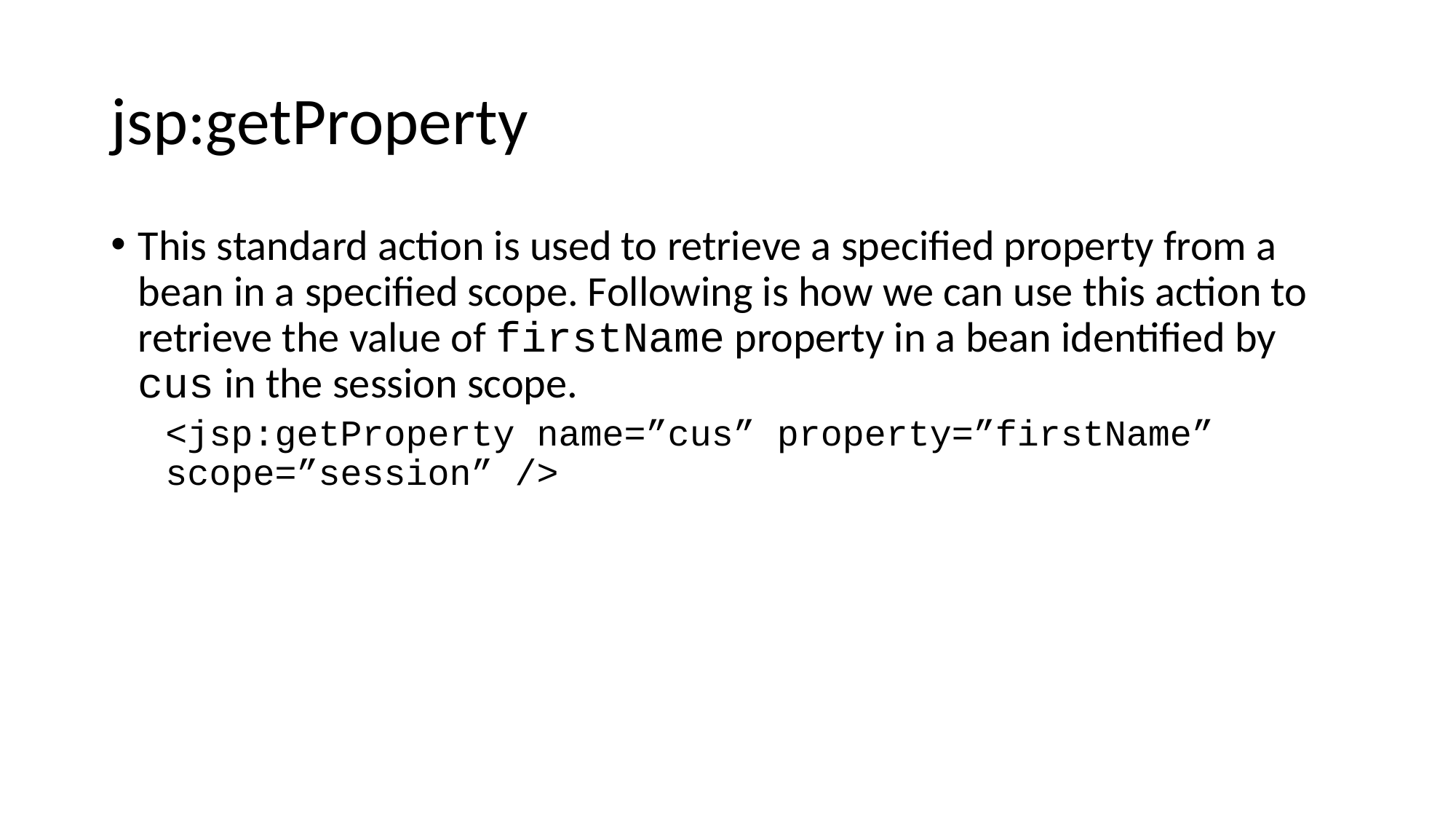

# jsp:getProperty
This standard action is used to retrieve a specified property from a bean in a specified scope. Following is how we can use this action to retrieve the value of firstName property in a bean identified by cus in the session scope.
<jsp:getProperty name=”cus” property=”firstName” scope=”session” />